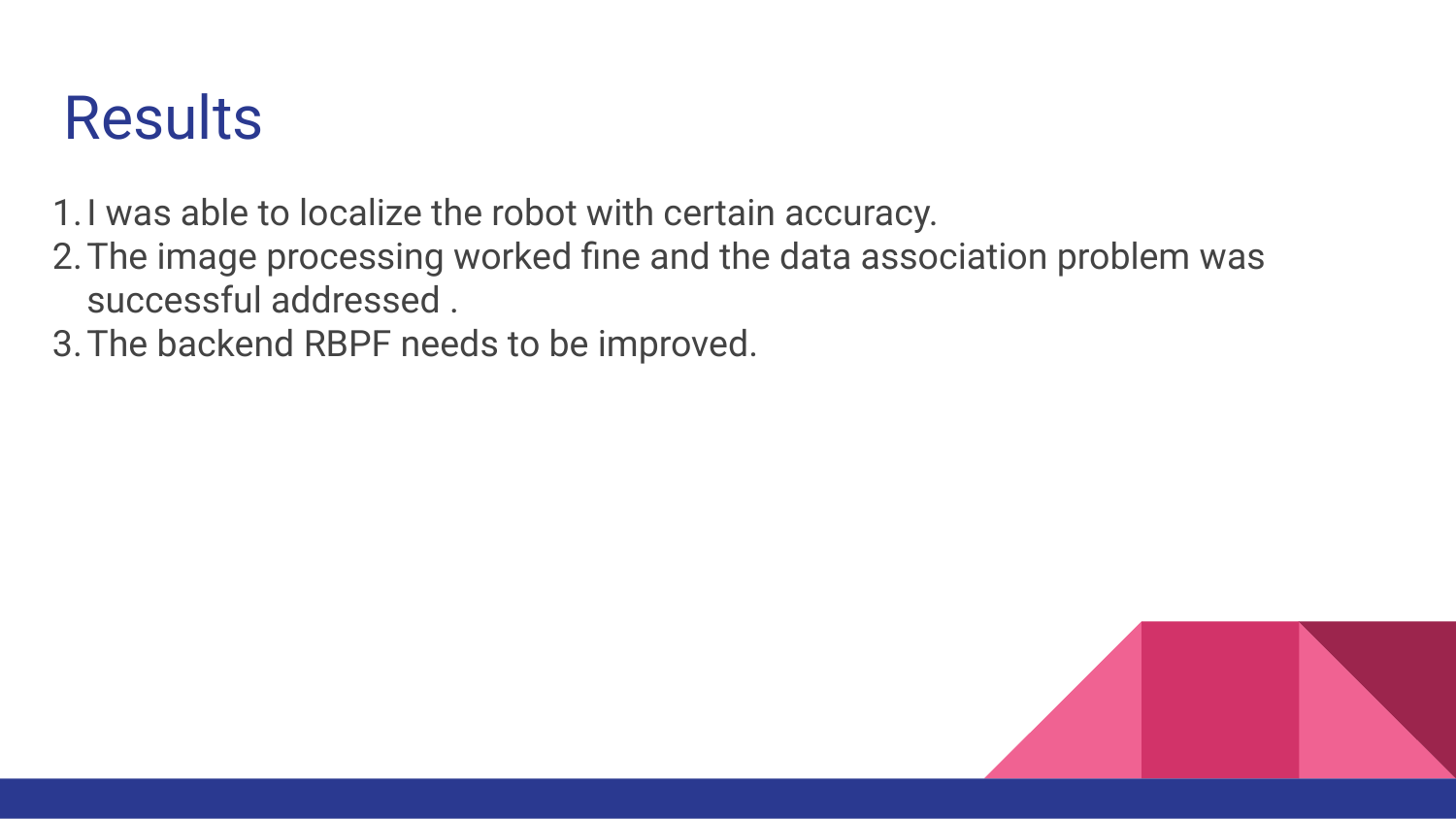

Results
I was able to localize the robot with certain accuracy.
The image processing worked fine and the data association problem was successful addressed .
The backend RBPF needs to be improved.